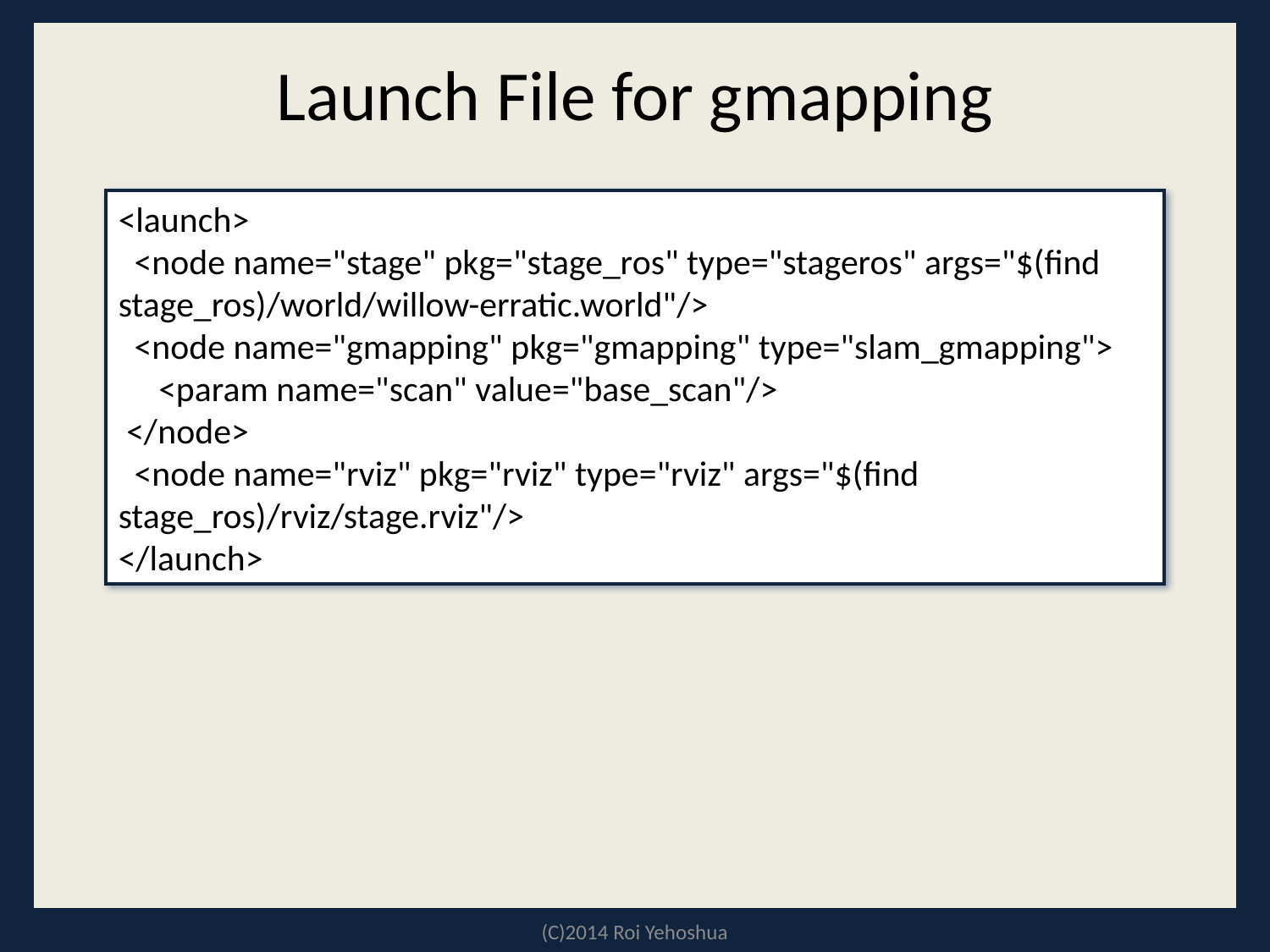

# Launch File for gmapping

<launch>
  <node name="stage" pkg="stage_ros" type="stageros" args="$(find stage_ros)/world/willow-erratic.world"/>
  <node name="gmapping" pkg="gmapping" type="slam_gmapping">
     <param name="scan" value="base_scan"/>
 </node>
  <node name="rviz" pkg="rviz" type="rviz" args="$(find stage_ros)/rviz/stage.rviz"/>
</launch>
(C)2014 Roi Yehoshua